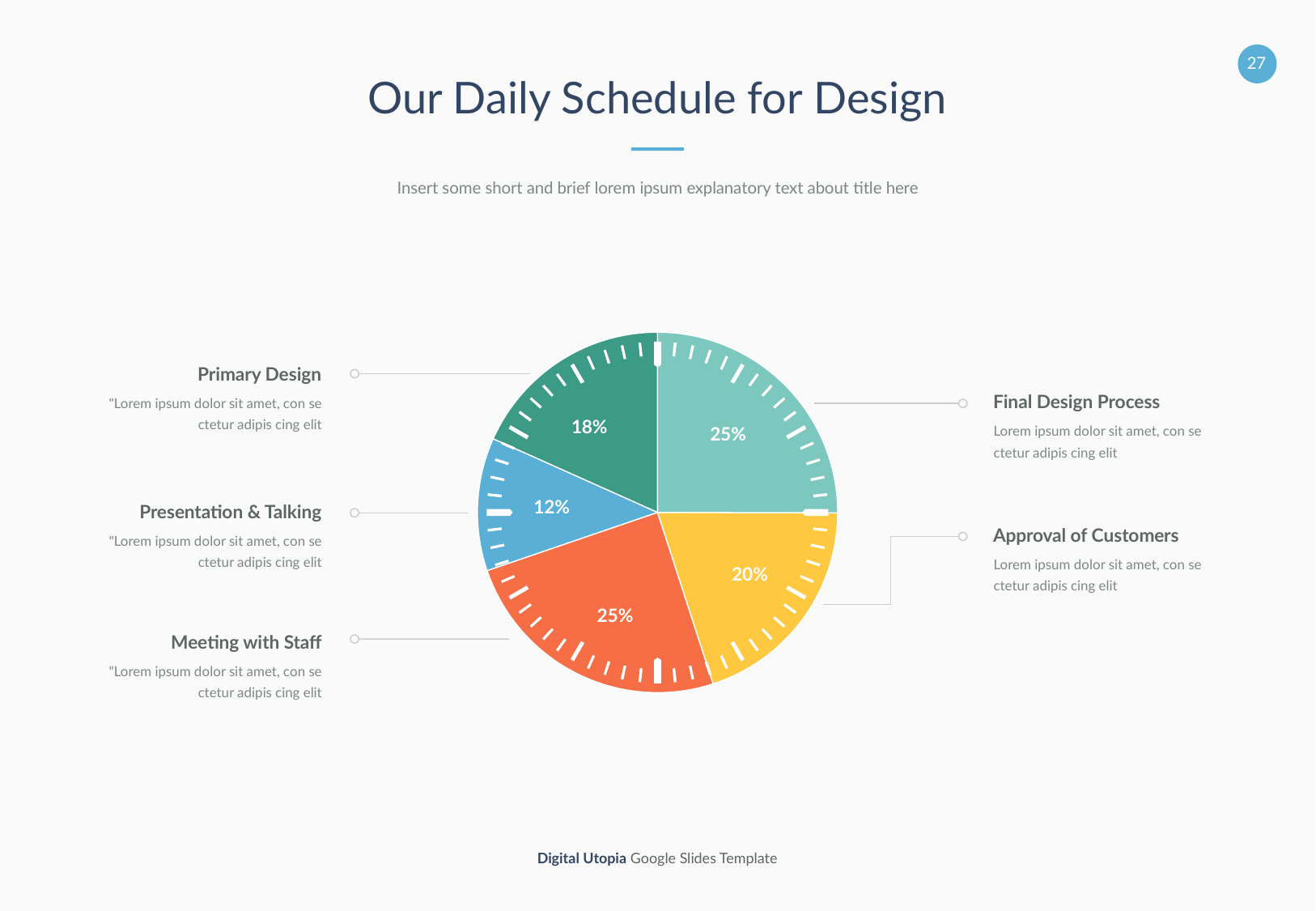

Our Daily Schedule for Design
Insert some short and brief lorem ipsum explanatory text about title here

Primary Design

"Lorem ipsum dolor sit amet, con se ctetur adipis cing elit
Final Design Process

18%
Lorem ipsum dolor sit amet, con se ctetur adipis cing elit
25%
12%
Presentation & Talking

Approval of Customers
"Lorem ipsum dolor sit amet, con se ctetur adipis cing elit

Lorem ipsum dolor sit amet, con se ctetur adipis cing elit
20%
25%
Meeting with Staff

"Lorem ipsum dolor sit amet, con se ctetur adipis cing elit